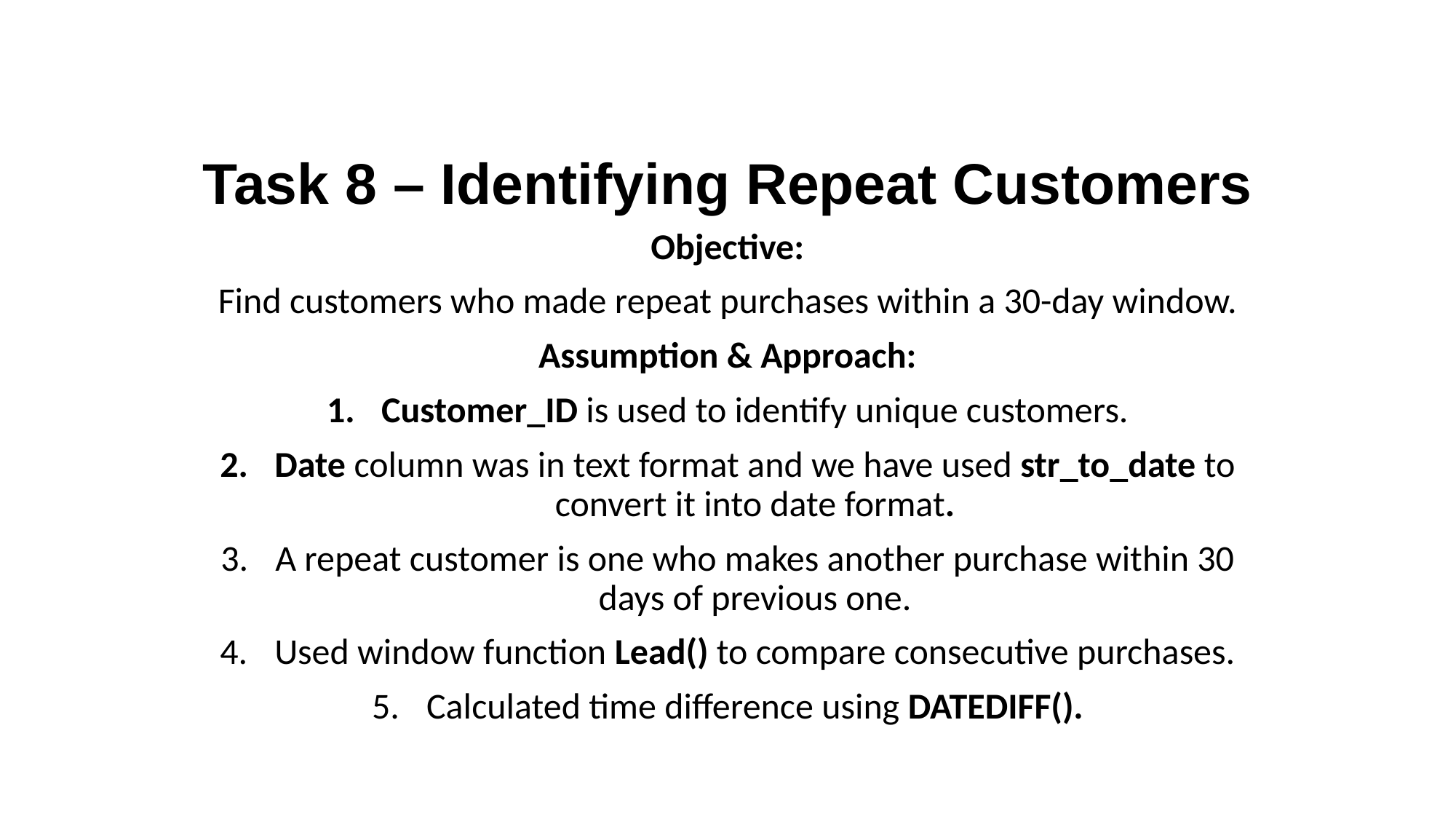

# Task 8 – Identifying Repeat Customers
Objective:
Find customers who made repeat purchases within a 30-day window.
Assumption & Approach:
Customer_ID is used to identify unique customers.
Date column was in text format and we have used str_to_date to convert it into date format.
A repeat customer is one who makes another purchase within 30 days of previous one.
Used window function Lead() to compare consecutive purchases.
Calculated time difference using DATEDIFF().